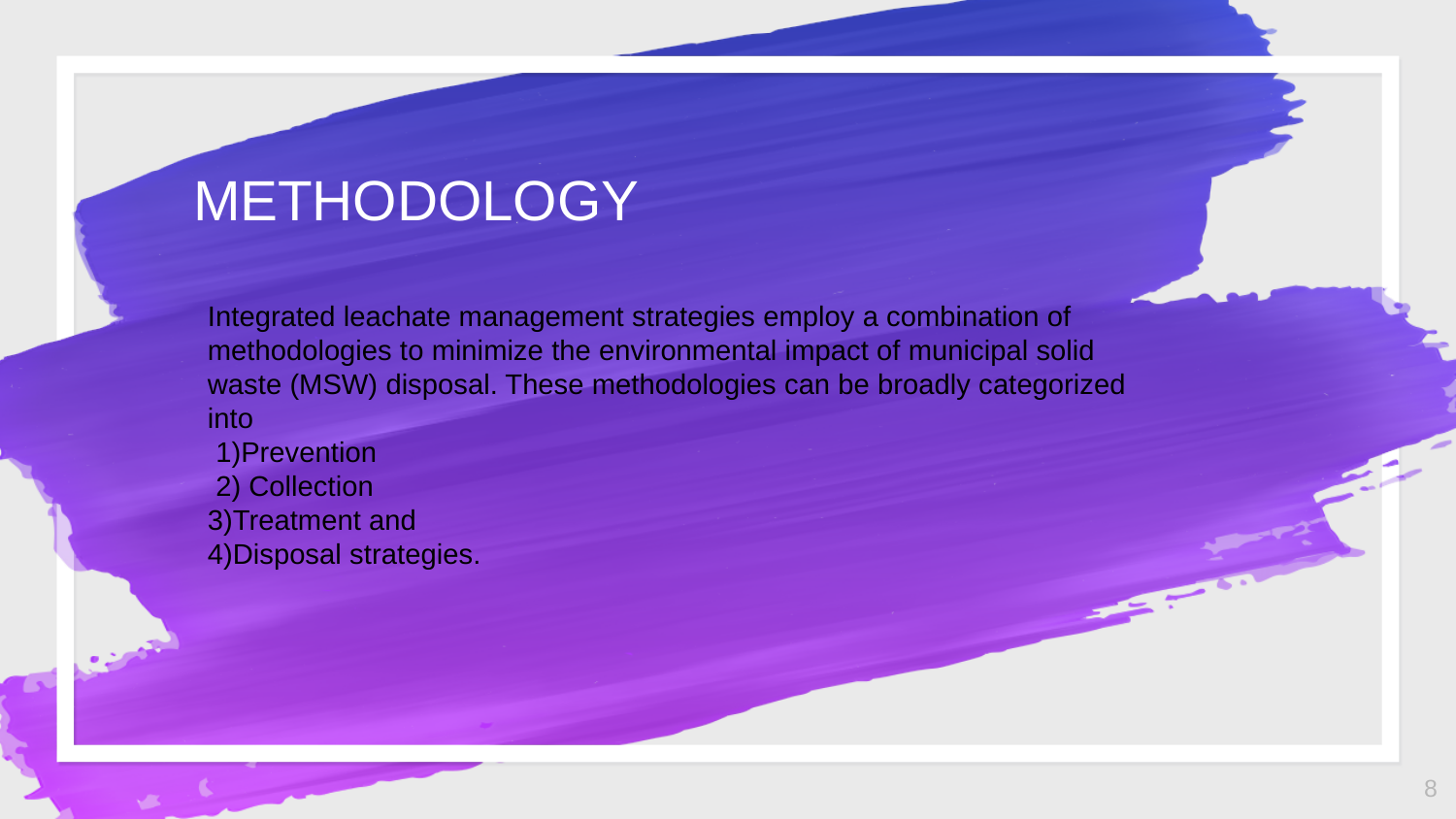

METHODOLOGY
Integrated leachate management strategies employ a combination of methodologies to minimize the environmental impact of municipal solid waste (MSW) disposal. These methodologies can be broadly categorized into
 1)Prevention
 2) Collection
3)Treatment and
4)Disposal strategies.
8